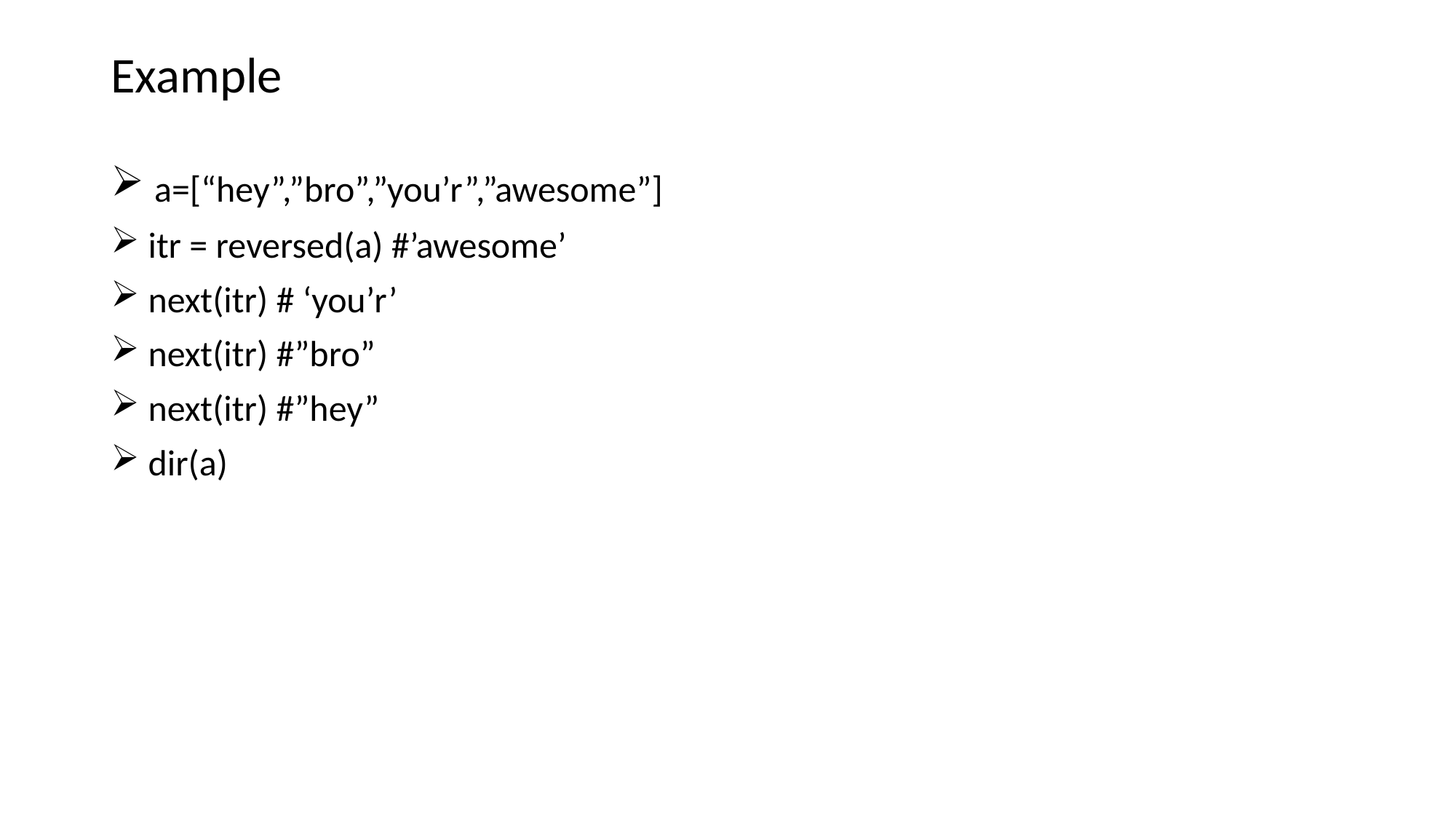

# Example
 a=[“hey”,”bro”,”you’r”,”awesome”]
 itr = reversed(a) #’awesome’
 next(itr) # ‘you’r’
 next(itr) #”bro”
 next(itr) #”hey”
 dir(a)